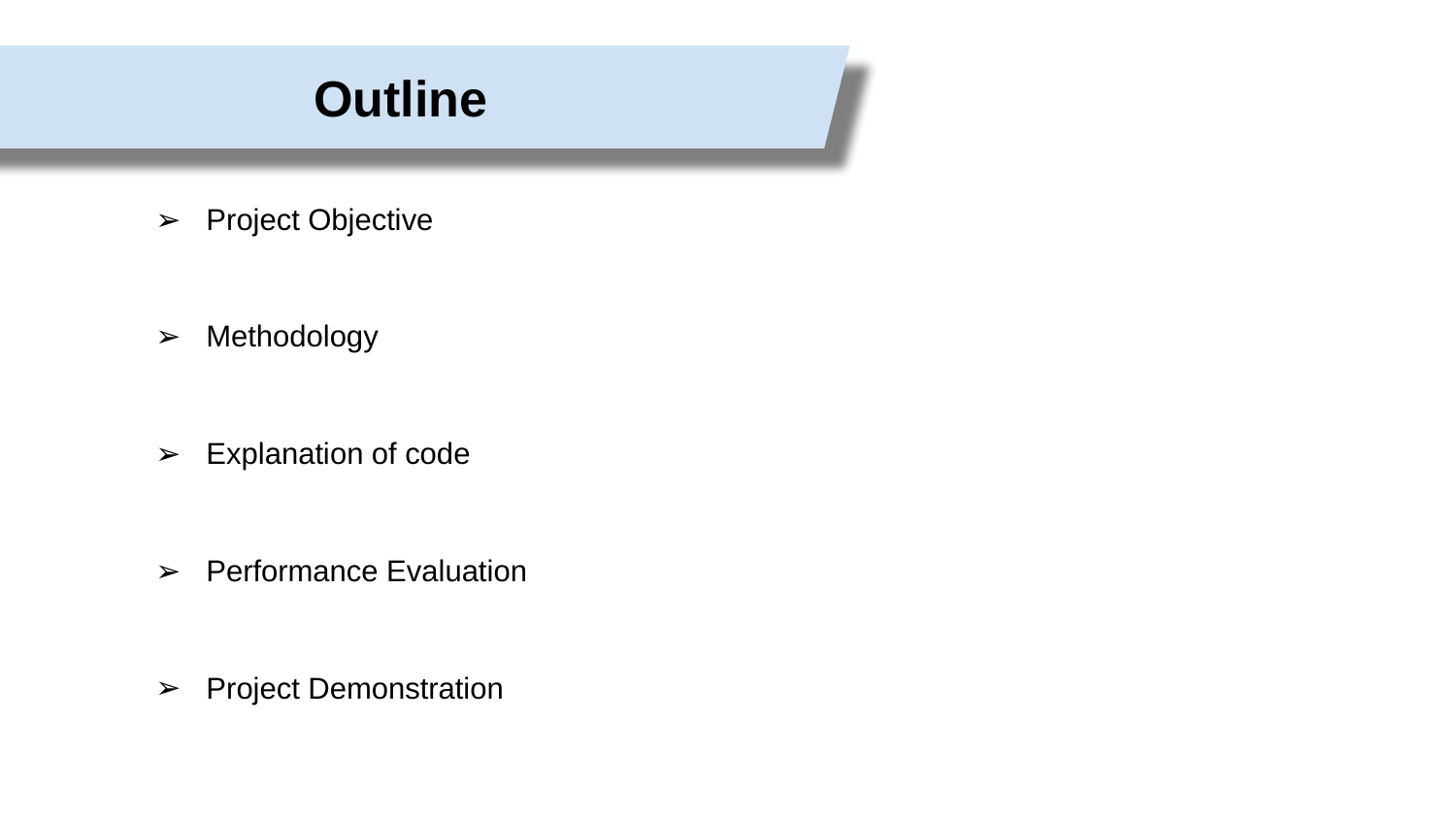

Outline
Project Objective

Methodology

Explanation of code

Performance Evaluation

Project Demonstration